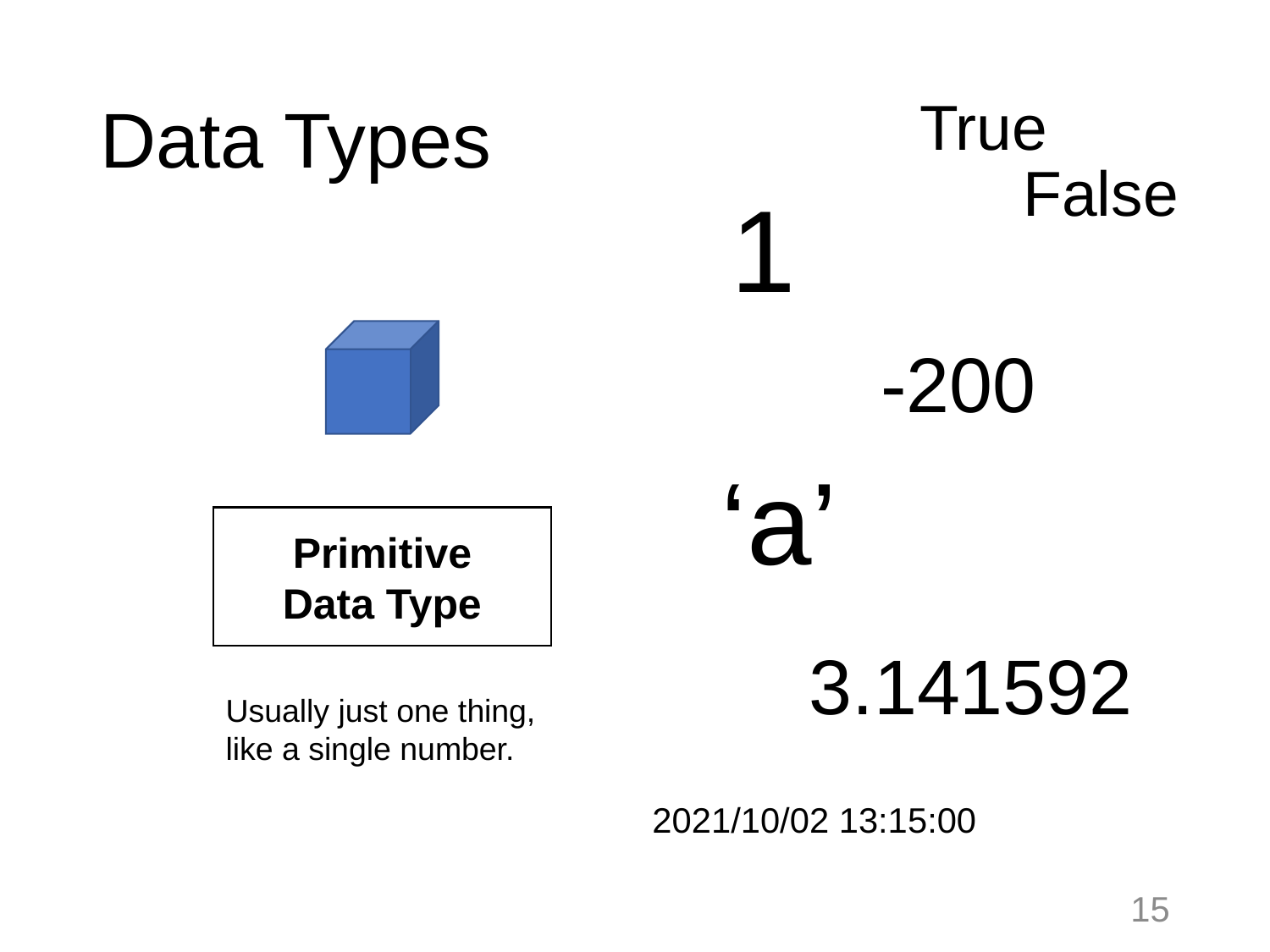

# Data Types
True
False
1

-200
‘a’
Primitive
Data Type
3.141592
Usually just one thing, like a single number.
2021/10/02 13:15:00
15